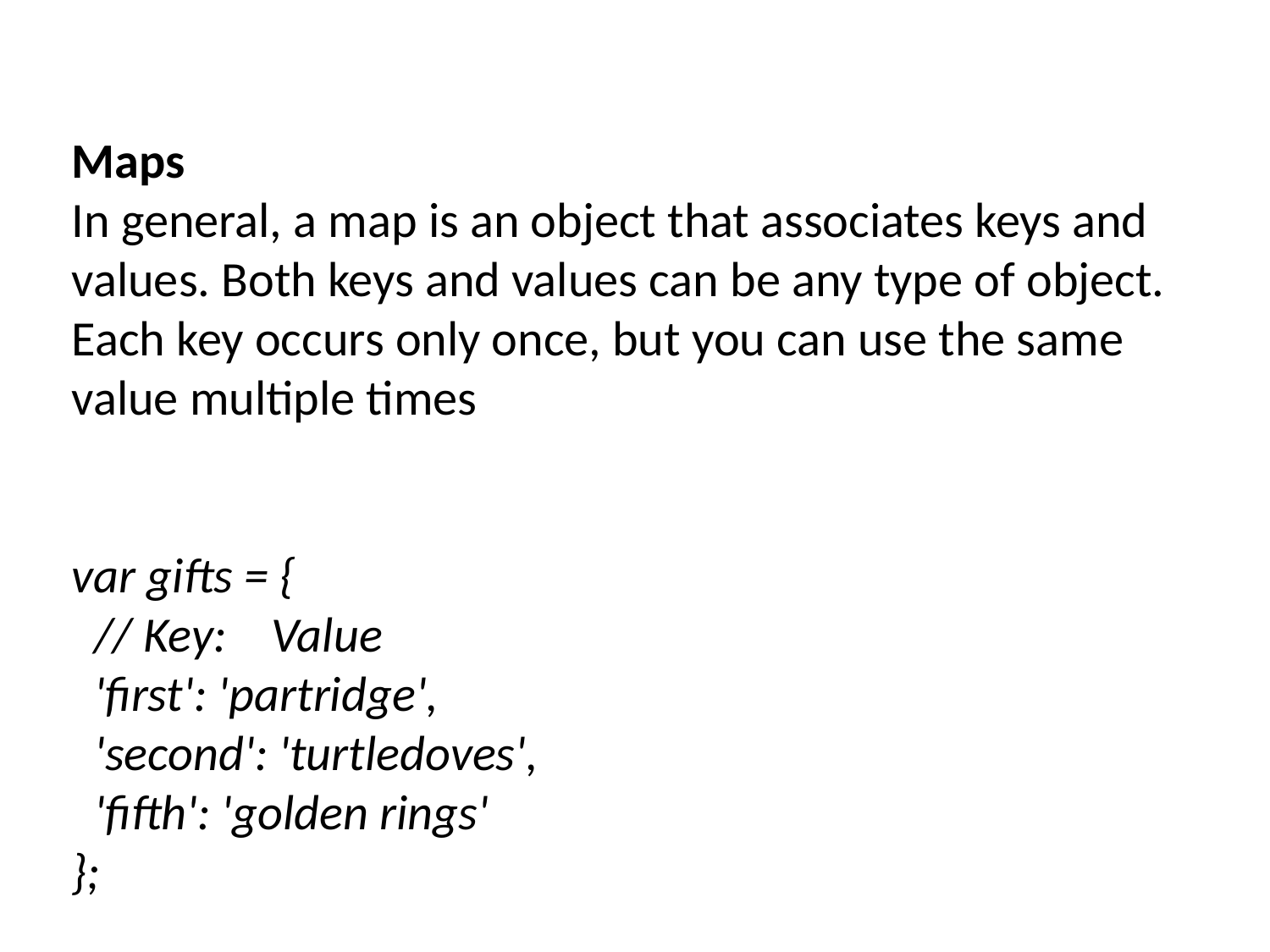

Maps
In general, a map is an object that associates keys and values. Both keys and values can be any type of object. Each key occurs only once, but you can use the same value multiple times

var gifts = {
  // Key:    Value
  'first': 'partridge',
  'second': 'turtledoves',
  'fifth': 'golden rings'
};